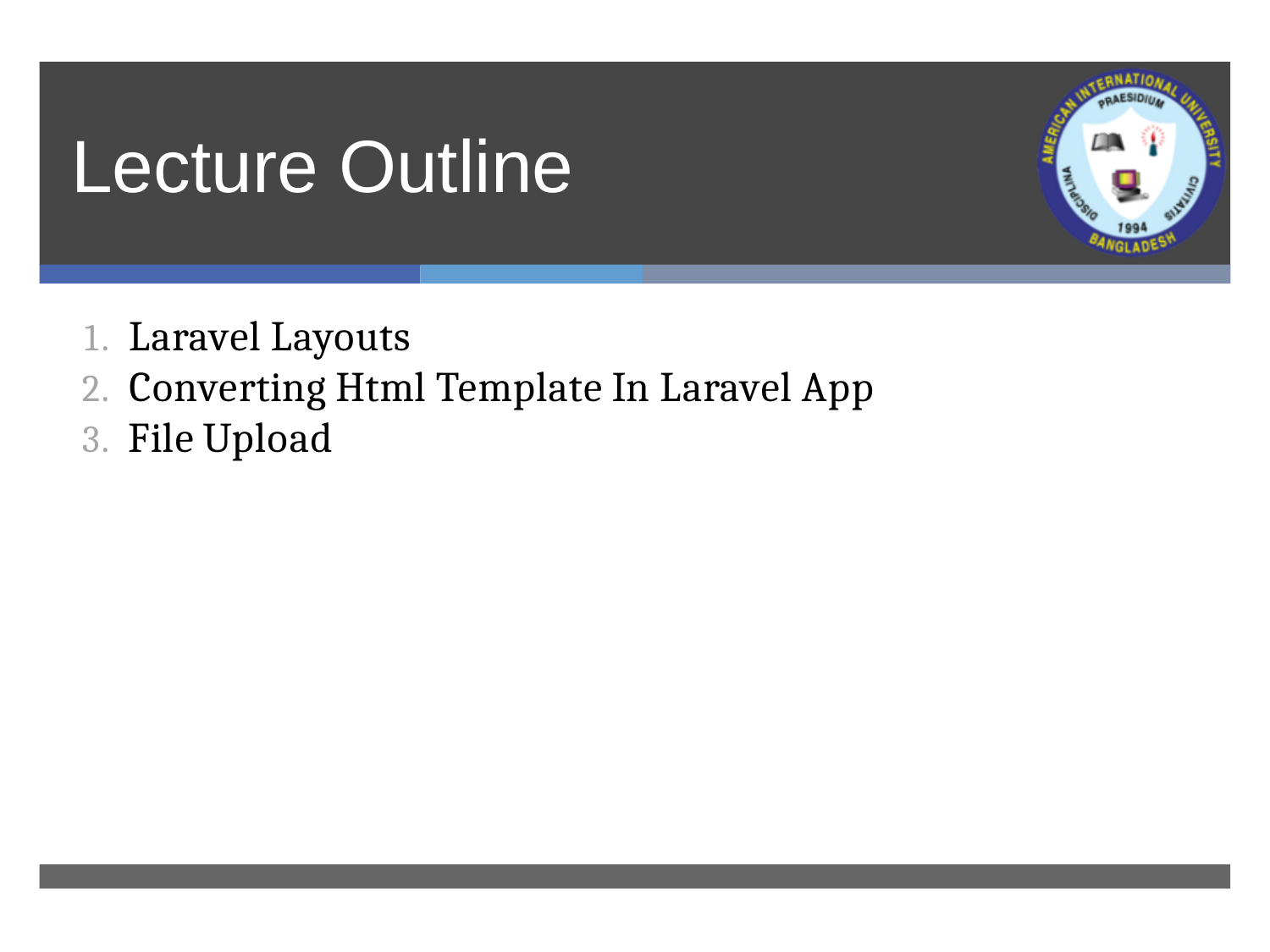

# Lecture Outline
Laravel Layouts
Converting Html Template In Laravel App
File Upload